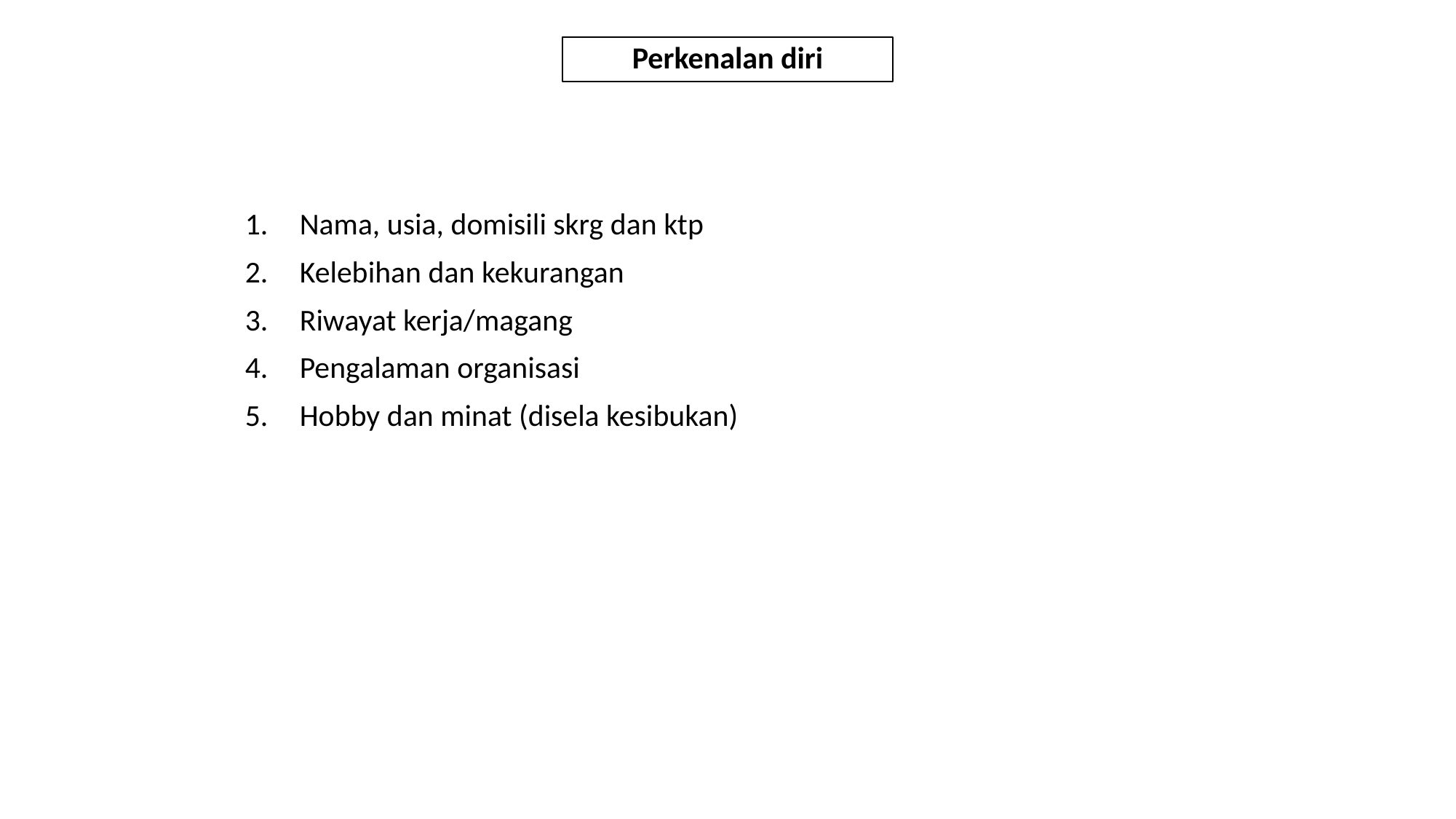

Perkenalan diri
Nama, usia, domisili skrg dan ktp
Kelebihan dan kekurangan
Riwayat kerja/magang
Pengalaman organisasi
Hobby dan minat (disela kesibukan)